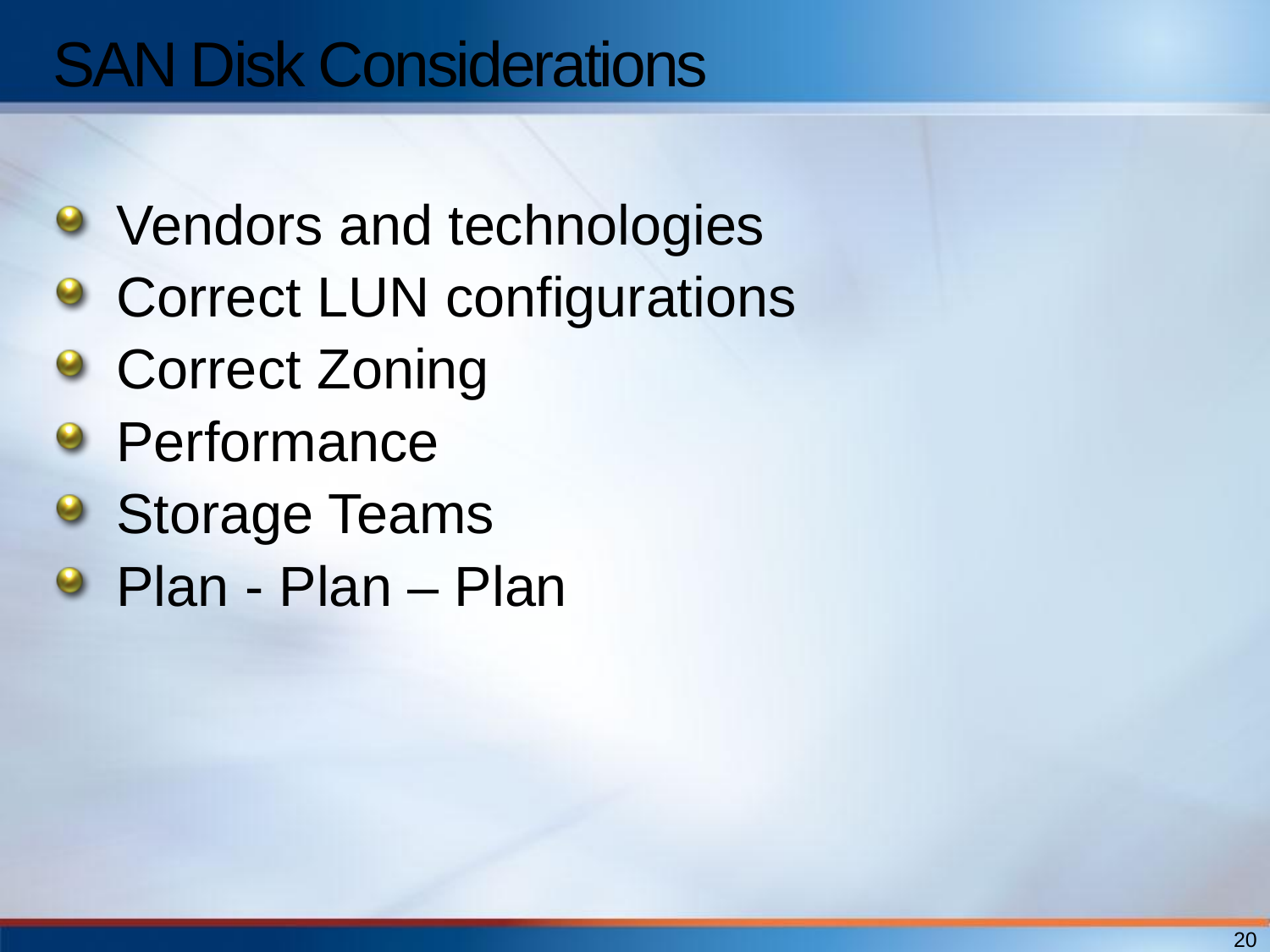

# SAN Disk Considerations
Vendors and technologies
Correct LUN configurations
Correct Zoning
Performance
Storage Teams
Plan - Plan – Plan

20